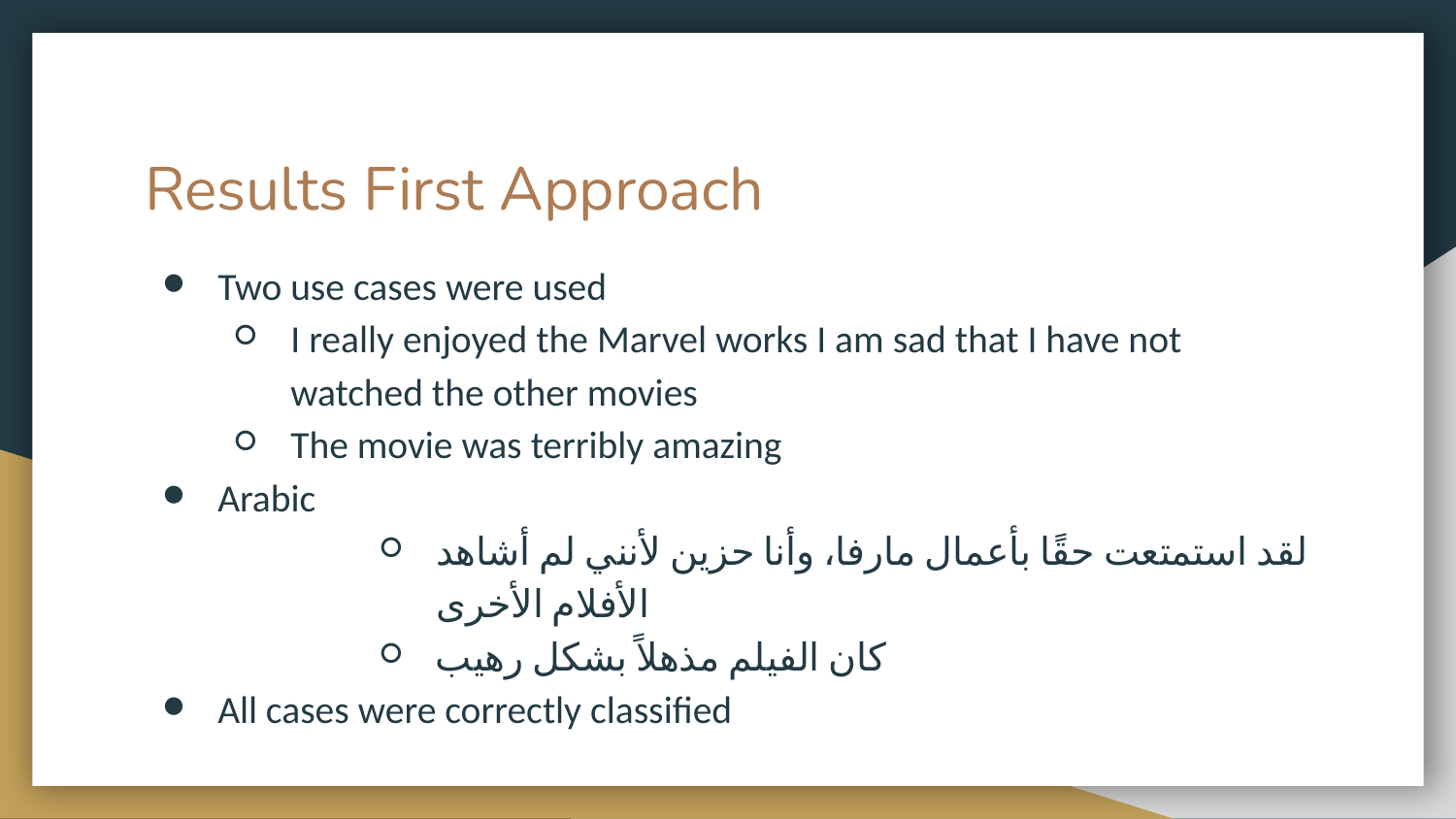

# Results First Approach
Two use cases were used
I really enjoyed the Marvel works I am sad that I have not watched the other movies
The movie was terribly amazing
Arabic
لقد استمتعت حقًا بأعمال مارفا، وأنا حزين لأنني لم أشاهد الأفلام الأخرى
كان الفيلم مذهلاً بشكل رهيب
All cases were correctly classified